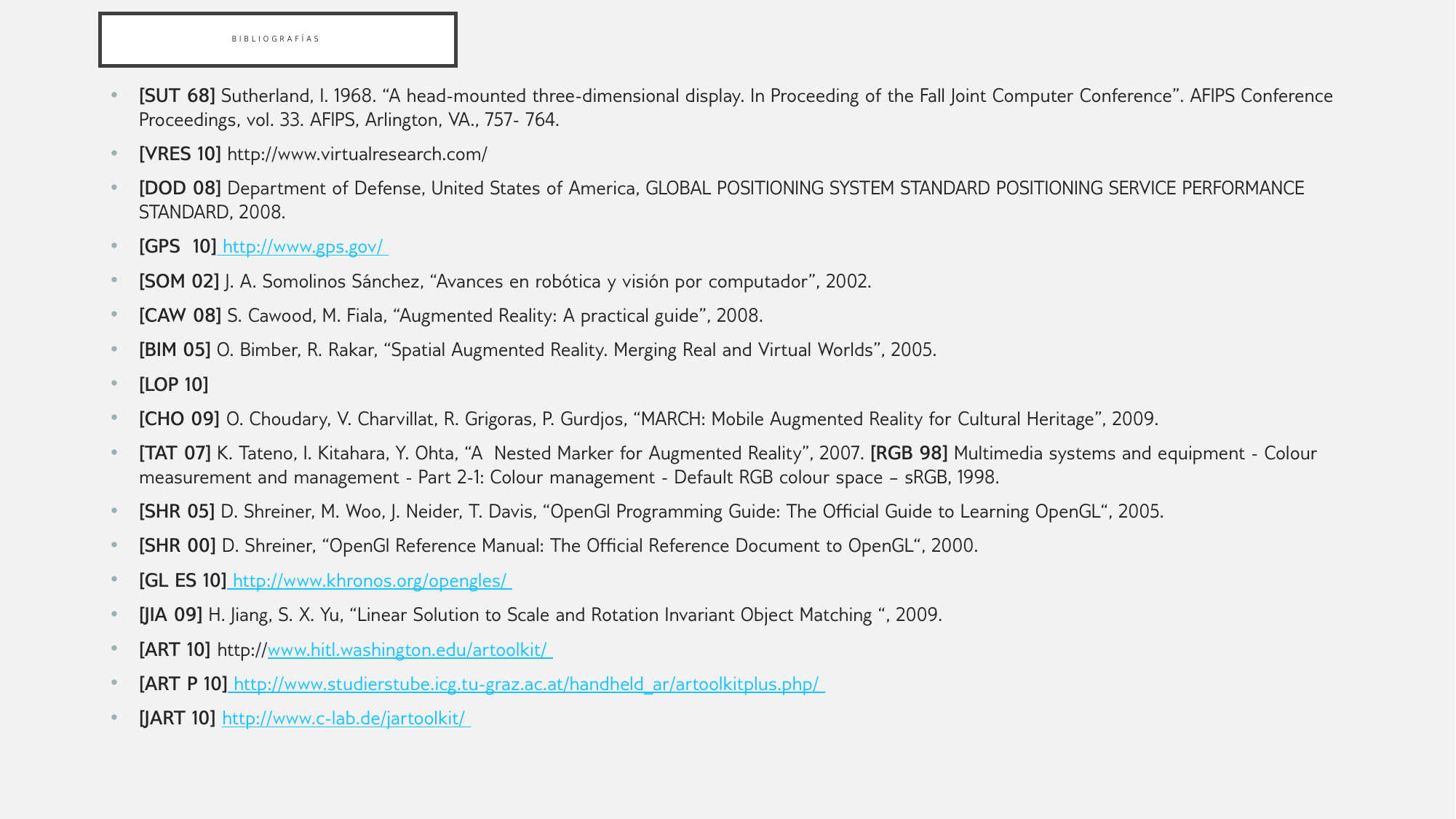

# Bibliografías
[SUT 68] Sutherland, I. 1968. “A head-mounted three-dimensional display. In Proceeding of the Fall Joint Computer Conference”. AFIPS Conference Proceedings, vol. 33. AFIPS, Arlington, VA., 757- 764.
[VRES 10] http://www.virtualresearch.com/
[DOD 08] Department of Defense, United States of America, GLOBAL POSITIONING SYSTEM STANDARD POSITIONING SERVICE PERFORMANCE STANDARD, 2008.
[GPS  10] http://www.gps.gov/
[SOM 02] J. A. Somolinos Sánchez, “Avances en robótica y visión por computador”, 2002.
[CAW 08] S. Cawood, M. Fiala, “Augmented Reality: A practical guide”, 2008.
[BIM 05] O. Bimber, R. Rakar, “Spatial Augmented Reality. Merging Real and Virtual Worlds”, 2005.
[LOP 10]
[CHO 09] O. Choudary, V. Charvillat, R. Grigoras, P. Gurdjos, “MARCH: Mobile Augmented Reality for Cultural Heritage”, 2009.
[TAT 07] K. Tateno, I. Kitahara, Y. Ohta, “A  Nested Marker for Augmented Reality”, 2007. [RGB 98] Multimedia systems and equipment - Colour measurement and management - Part 2-1: Colour management - Default RGB colour space – sRGB, 1998.
[SHR 05] D. Shreiner, M. Woo, J. Neider, T. Davis, “OpenGl Programming Guide: The Official Guide to Learning OpenGL“, 2005.
[SHR 00] D. Shreiner, “OpenGl Reference Manual: The Official Reference Document to OpenGL“, 2000.
[GL ES 10] http://www.khronos.org/opengles/
[JIA 09] H. Jiang, S. X. Yu, “Linear Solution to Scale and Rotation Invariant Object Matching “, 2009.
[ART 10] http://www.hitl.washington.edu/artoolkit/
[ART P 10] http://www.studierstube.icg.tu-graz.ac.at/handheld_ar/artoolkitplus.php/
[JART 10] http://www.c-lab.de/jartoolkit/